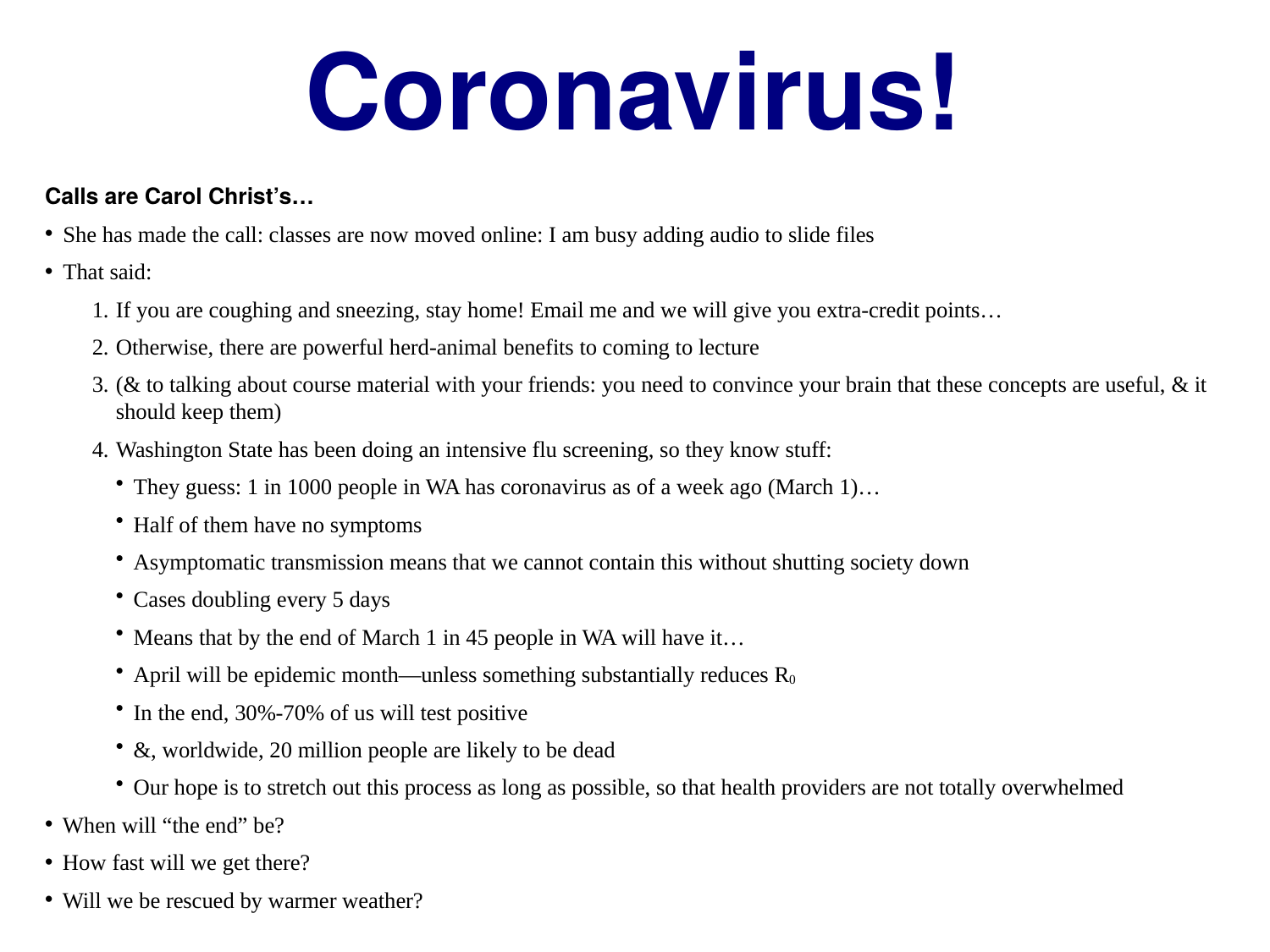

Coronavirus!
Calls are Carol Christ’s…
She has made the call: classes are now moved online: I am busy adding audio to slide files
That said:
If you are coughing and sneezing, stay home! Email me and we will give you extra-credit points…
Otherwise, there are powerful herd-animal benefits to coming to lecture
(& to talking about course material with your friends: you need to convince your brain that these concepts are useful, & it should keep them)
Washington State has been doing an intensive flu screening, so they know stuff:
They guess: 1 in 1000 people in WA has coronavirus as of a week ago (March 1)…
Half of them have no symptoms
Asymptomatic transmission means that we cannot contain this without shutting society down
Cases doubling every 5 days
Means that by the end of March 1 in 45 people in WA will have it…
April will be epidemic month—unless something substantially reduces R0
In the end, 30%-70% of us will test positive
&, worldwide, 20 million people are likely to be dead
Our hope is to stretch out this process as long as possible, so that health providers are not totally overwhelmed
When will “the end” be?
How fast will we get there?
Will we be rescued by warmer weather?